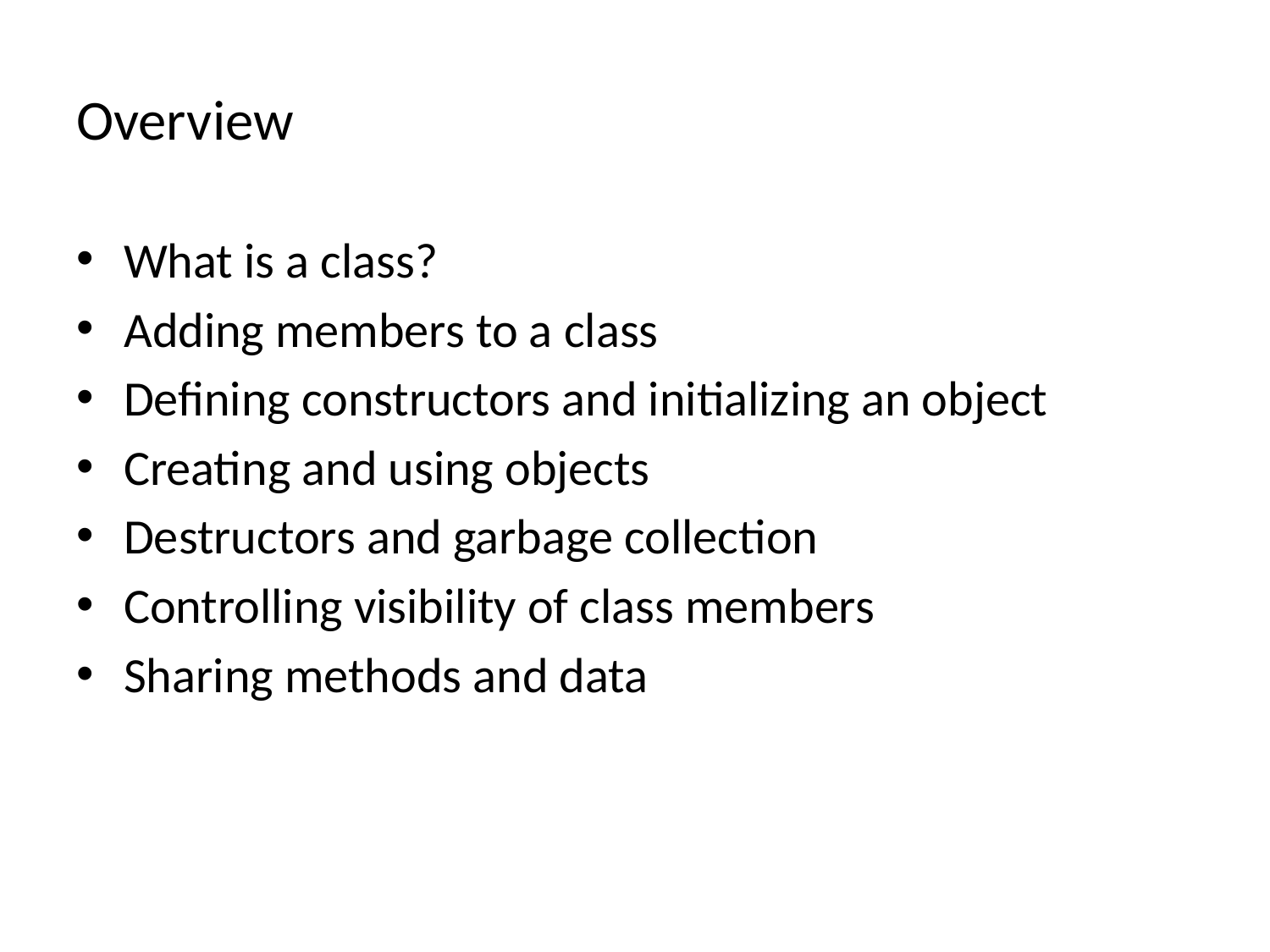

# Overview
What is a class?
Adding members to a class
Defining constructors and initializing an object
Creating and using objects
Destructors and garbage collection
Controlling visibility of class members
Sharing methods and data